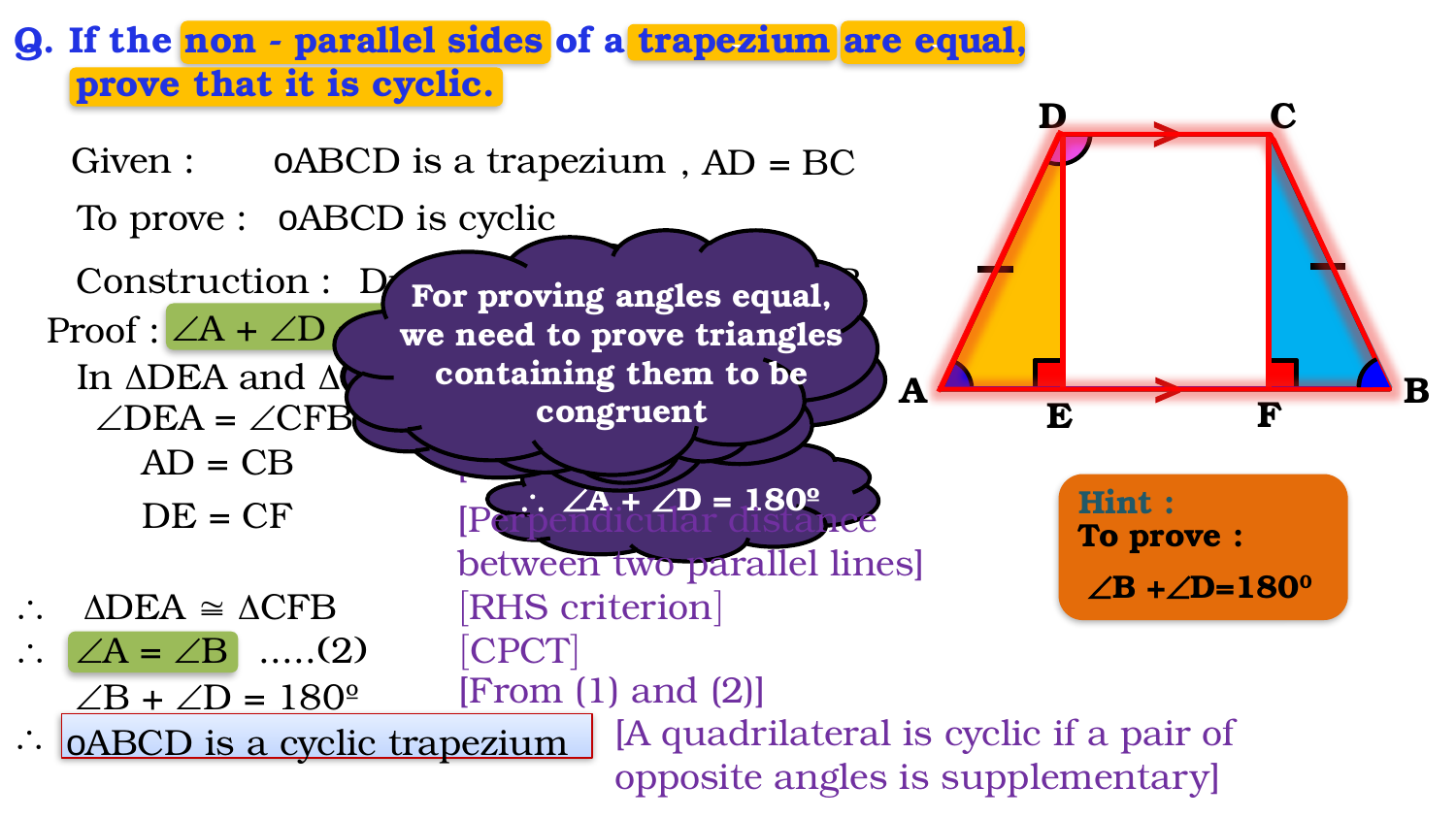

If the non - parallel sides of a trapezium are equal,
     prove that it is cyclic.
 -
 -
 -
 -
D
C

A
B
>

Given :
oABCD is a trapezium
, AD = BC

To prove :
oABCD is cyclic

For proving angles equal, we need to prove triangles containing them to be congruent

We need to prove ∠A = ∠B

Perpendicular distance between two parallel lines are equal

Consider ΔDEA and ΔCFB
Construction :
Draw DE ⊥ AB and CF ⊥ AB

A quadrilateral is cyclic, if a pair of opposite angles is supplementary

oABCD is trapezium
∠A + ∠D = 180º
Proof :

∠A and ∠D forms a pair of Interior angles
.....(1)

AB || DC
AD is a transversal

We want
 ∠B + ∠D = 180º

Now let us draw DE ⊥ AB and CF ⊥ AB
In ΔDEA and ΔCFB
>

F
E
∠DEA = ∠CFB = 90º
[By construction ]
AD = CB
[Given]

∴ ∠A + ∠D = 180º
Hint :

DE = CF
[Perpendicular distance between two parallel lines]
To prove :
∠B +∠D=1800
∴
 ΔDEA ≅ ΔCFB
[RHS criterion]
∴
∠A = ∠B
.....(2)
[CPCT]

[From (1) and (2)]
∠B + ∠D = 180º
[A quadrilateral is cyclic if a pair of opposite angles is supplementary]
∴
oABCD is a cyclic trapezium